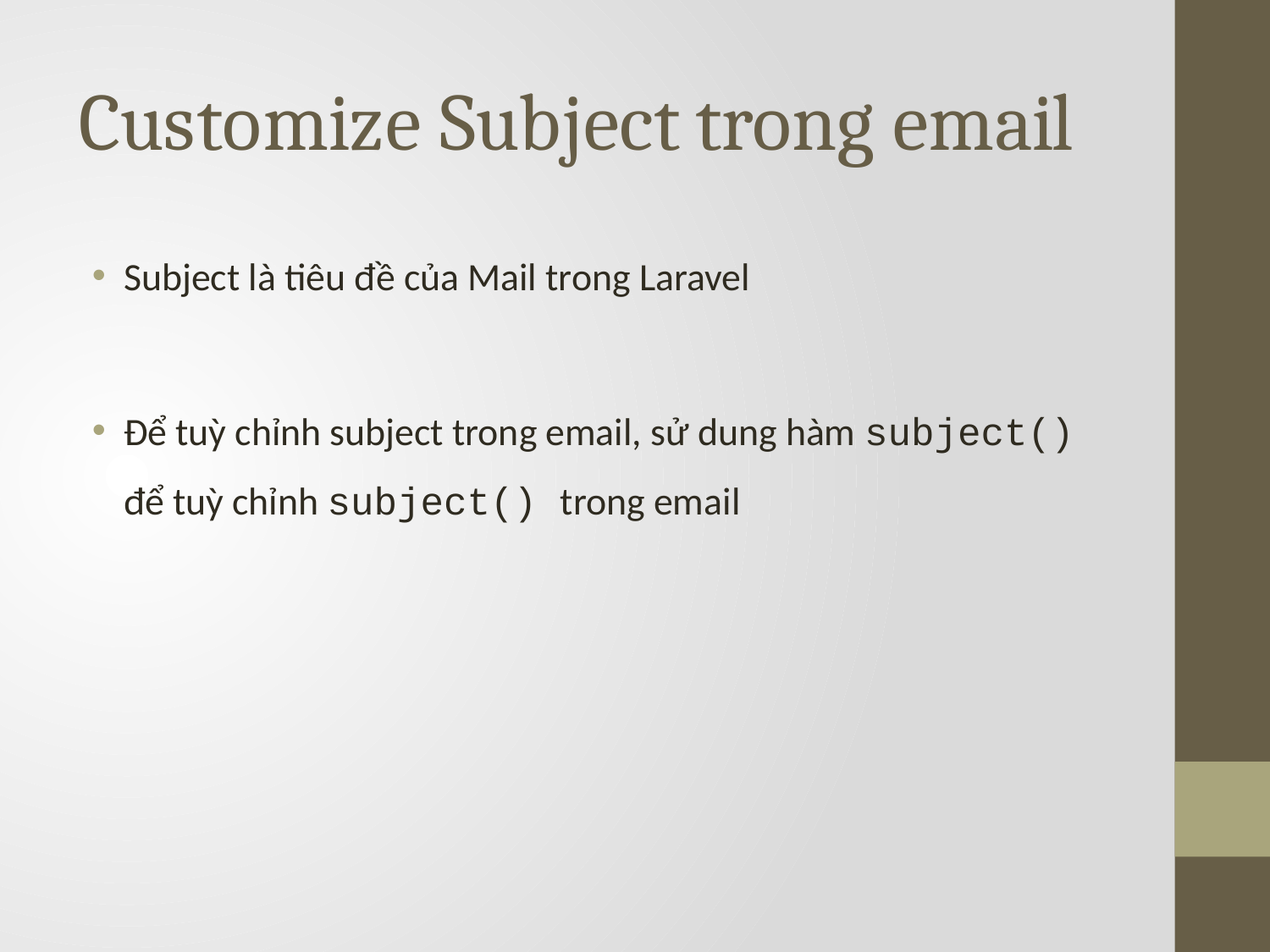

# Customize Subject trong email
Subject là tiêu đề của Mail trong Laravel

Để tuỳ chỉnh subject trong email, sử dung hàm subject() để tuỳ chỉnh subject() trong email